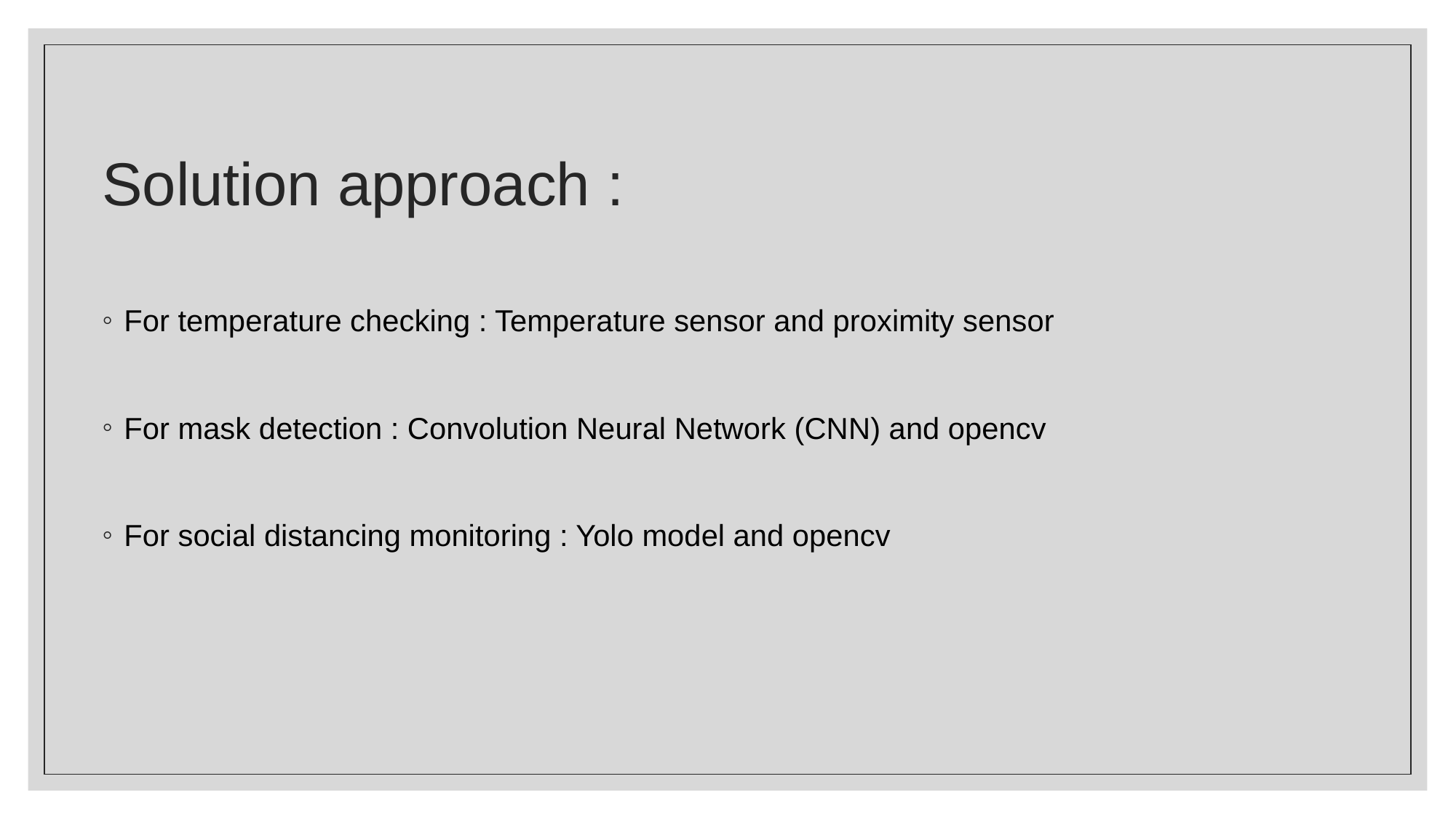

Solution approach :

For temperature checking : Temperature sensor and proximity sensor

For mask detection : Convolution Neural Network (CNN) and opencv

For social distancing monitoring : Yolo model and opencv